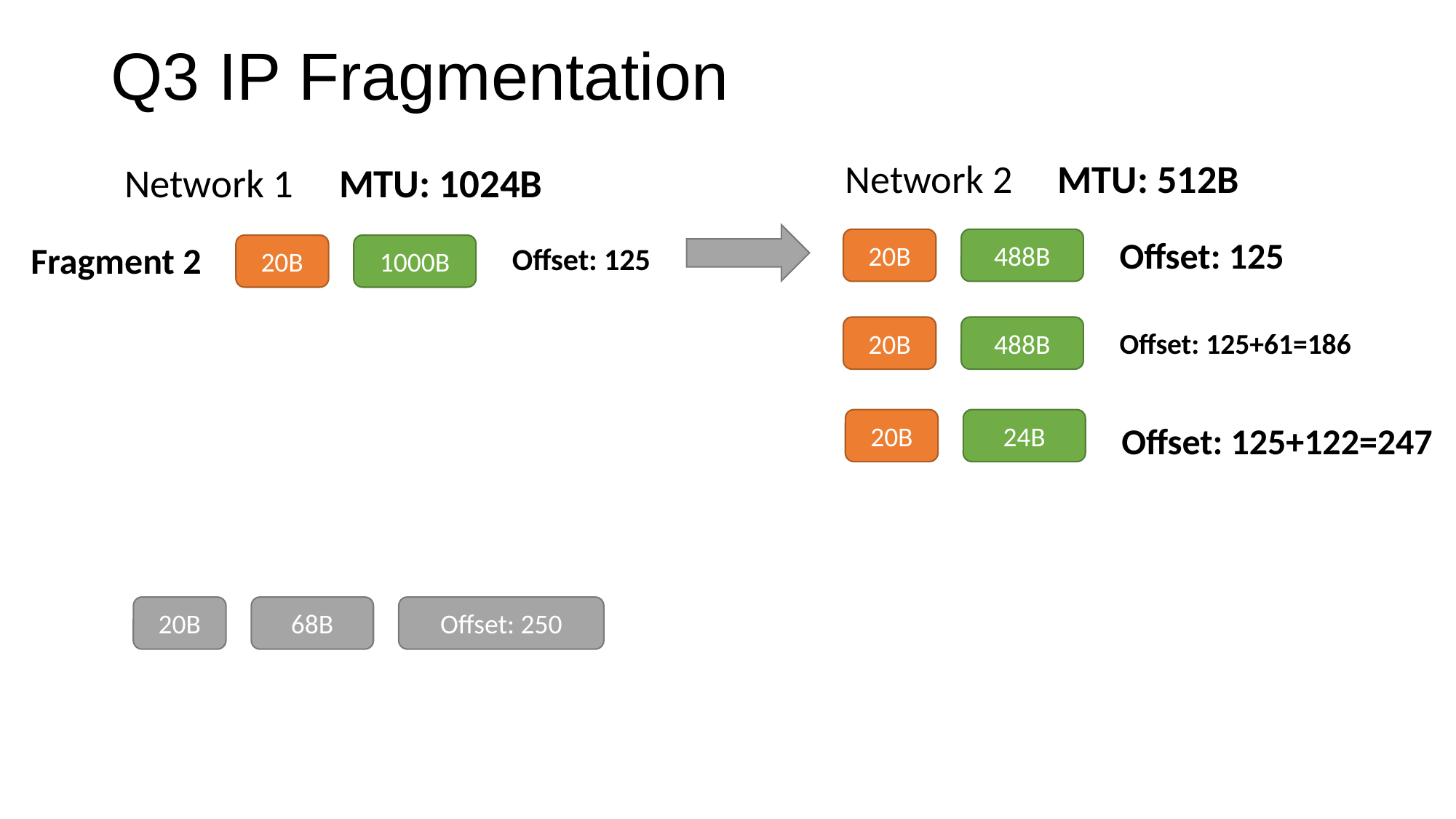

# Q3 IP Fragmentation

Network 2     MTU: 512B
Network 1     MTU: 1024B

20B
488B
Offset: 125
20B
1000B
Fragment 2
Offset: 125
20B
488B
Offset: 125+61=186
20B
24B
Offset: 125+122=247
20B
68B
Offset: 250